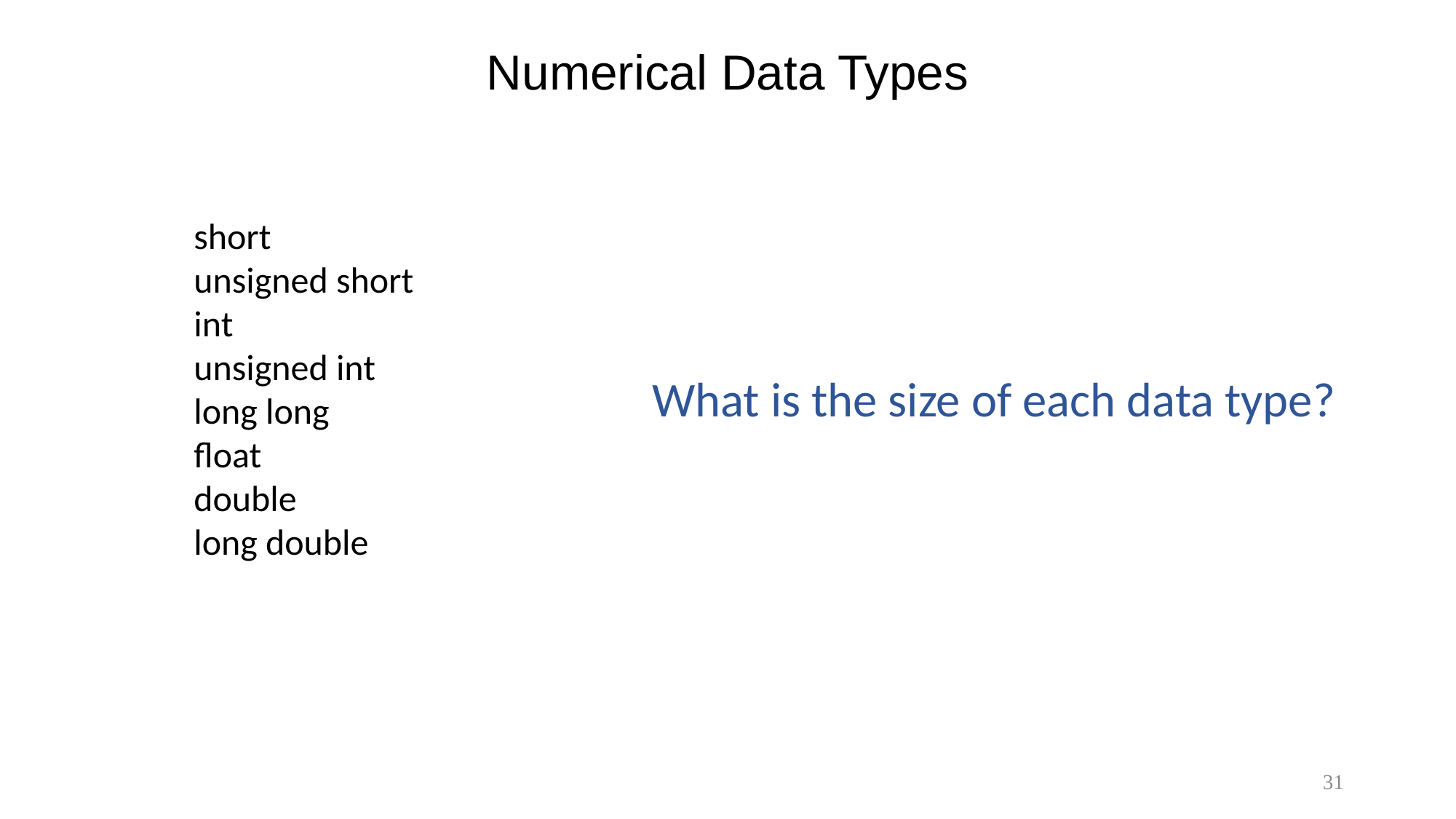

# Numerical Data Types

short
unsigned short
int
unsigned int
long long
float
double
long double

What is the size of each data type?
31